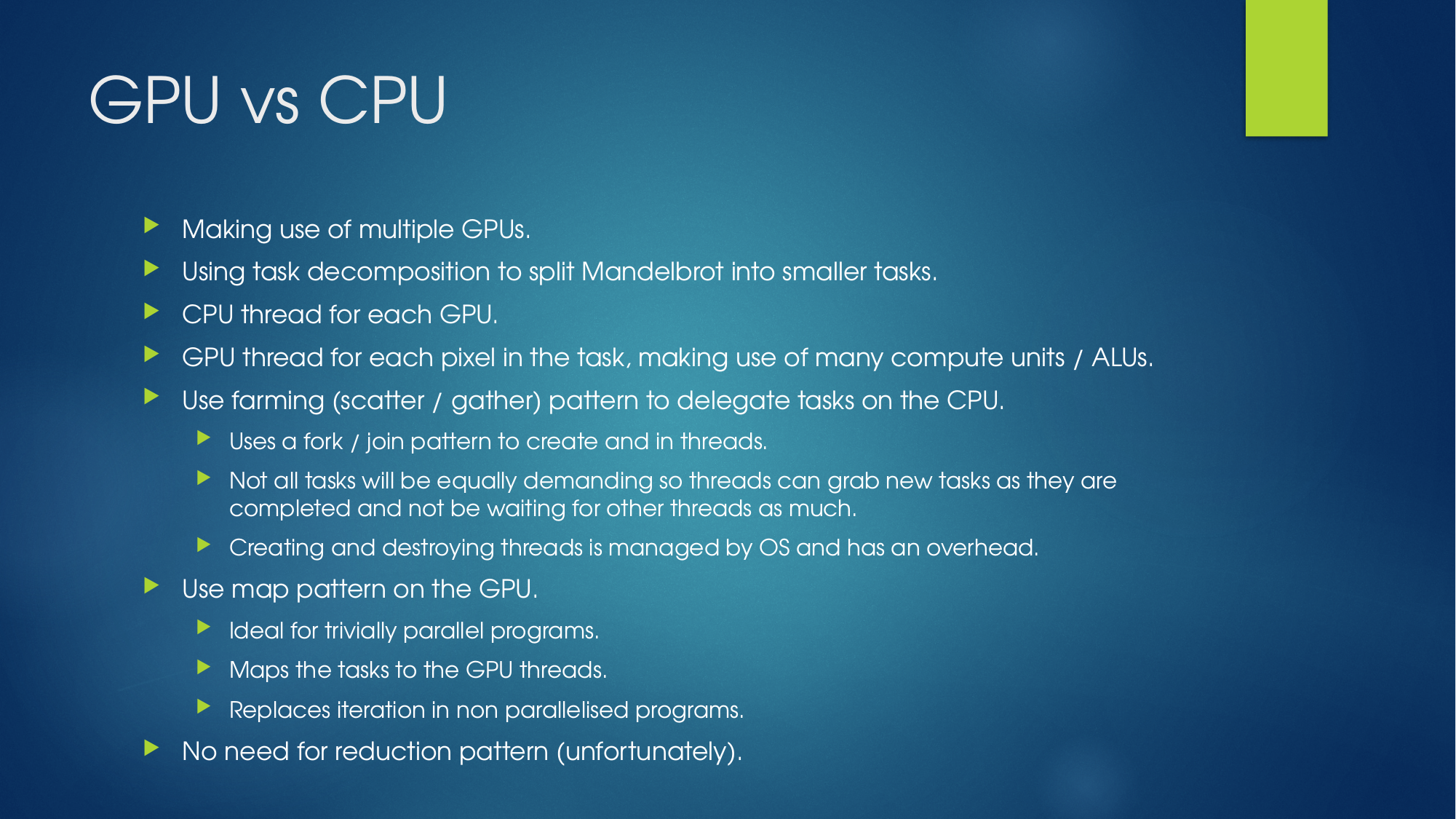

# GPU vs CPU
Making use of multiple GPUs.
Using task decomposition to split Mandelbrot into smaller tasks.
CPU thread for each GPU.
GPU thread for each pixel in the task, making use of many compute units / ALUs.
Use farming (scatter / gather) pattern to delegate tasks on the CPU.
Uses a fork / join pattern to create and in threads.
Not all tasks will be equally demanding so threads can grab new tasks as they are completed and not be waiting for other threads as much.
Creating and destroying threads is managed by OS and has an overhead.
Use map pattern on the GPU.
Ideal for trivially parallel programs.
Maps the tasks to the GPU threads.
Replaces iteration in non parallelised programs.
No need for reduction pattern (unfortunately).